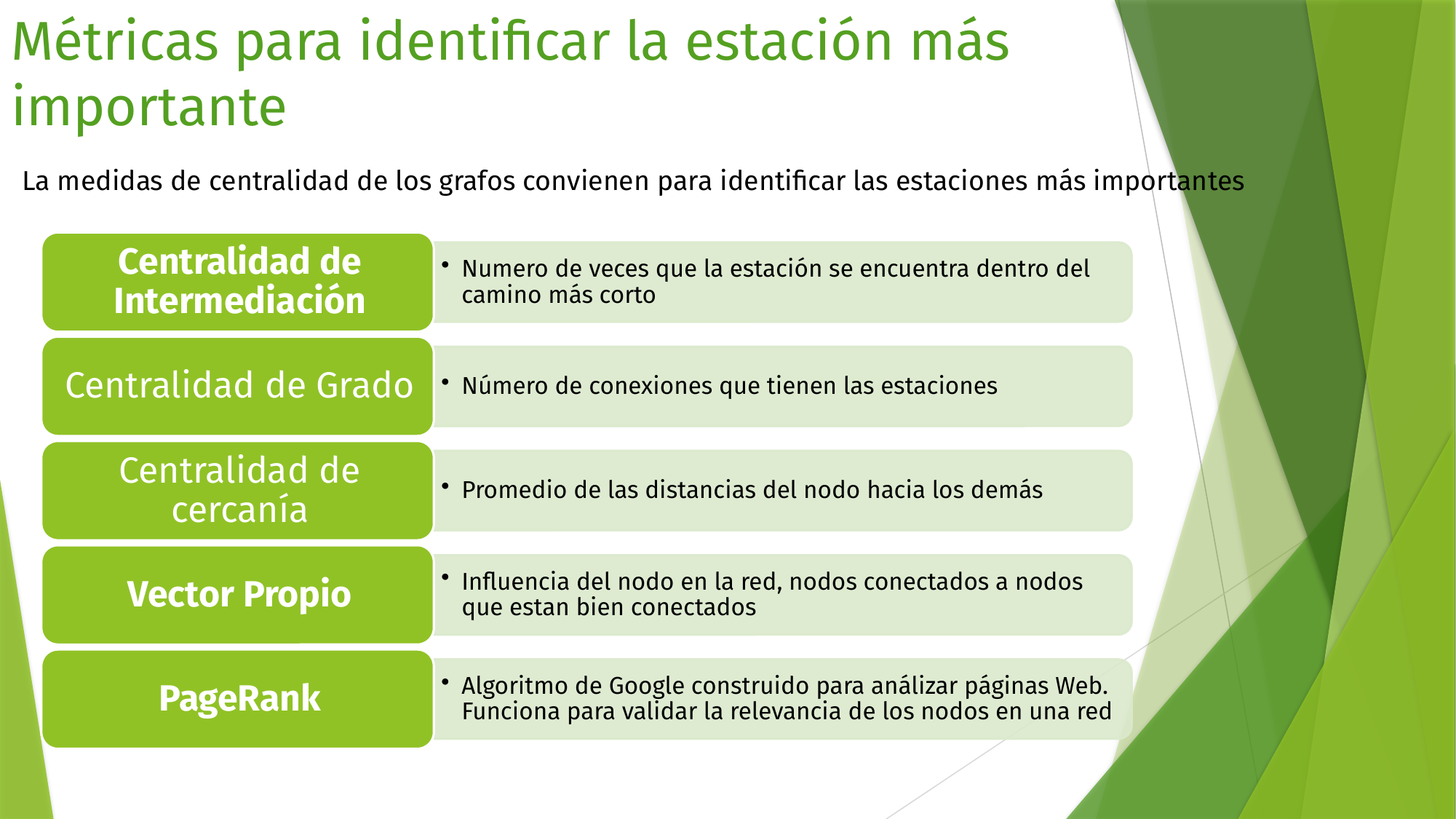

# Métricas para identificar la estación más importante
La medidas de centralidad de los grafos convienen para identificar las estaciones más importantes
Numero de veces que la estación se encuentra dentro del camino más corto
Centralidad de Intermediación
Número de conexiones que tienen las estaciones
Centralidad de Grado
Promedio de las distancias del nodo hacia los demás
Centralidad de cercanía
Influencia del nodo en la red, nodos conectados a nodos que estan bien conectados
Vector Propio
Algoritmo de Google construido para análizar páginas Web. Funciona para validar la relevancia de los nodos en una red
PageRank